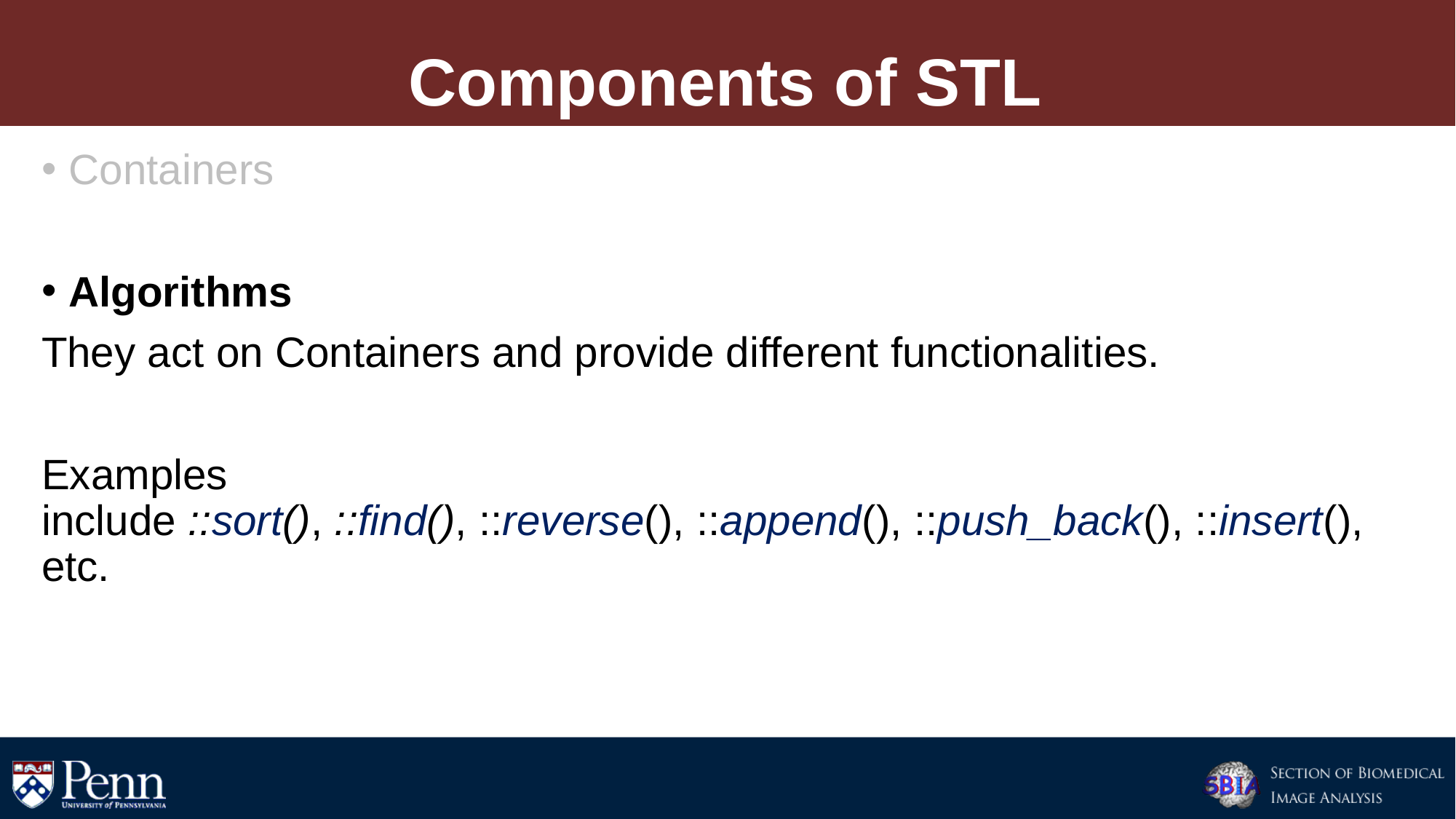

# Components of STL
Containers

Algorithms
They act on Containers and provide different functionalities.

Examples include ::sort(), ::find(), ::reverse(), ::append(), ::push_back(), ::insert(), etc.